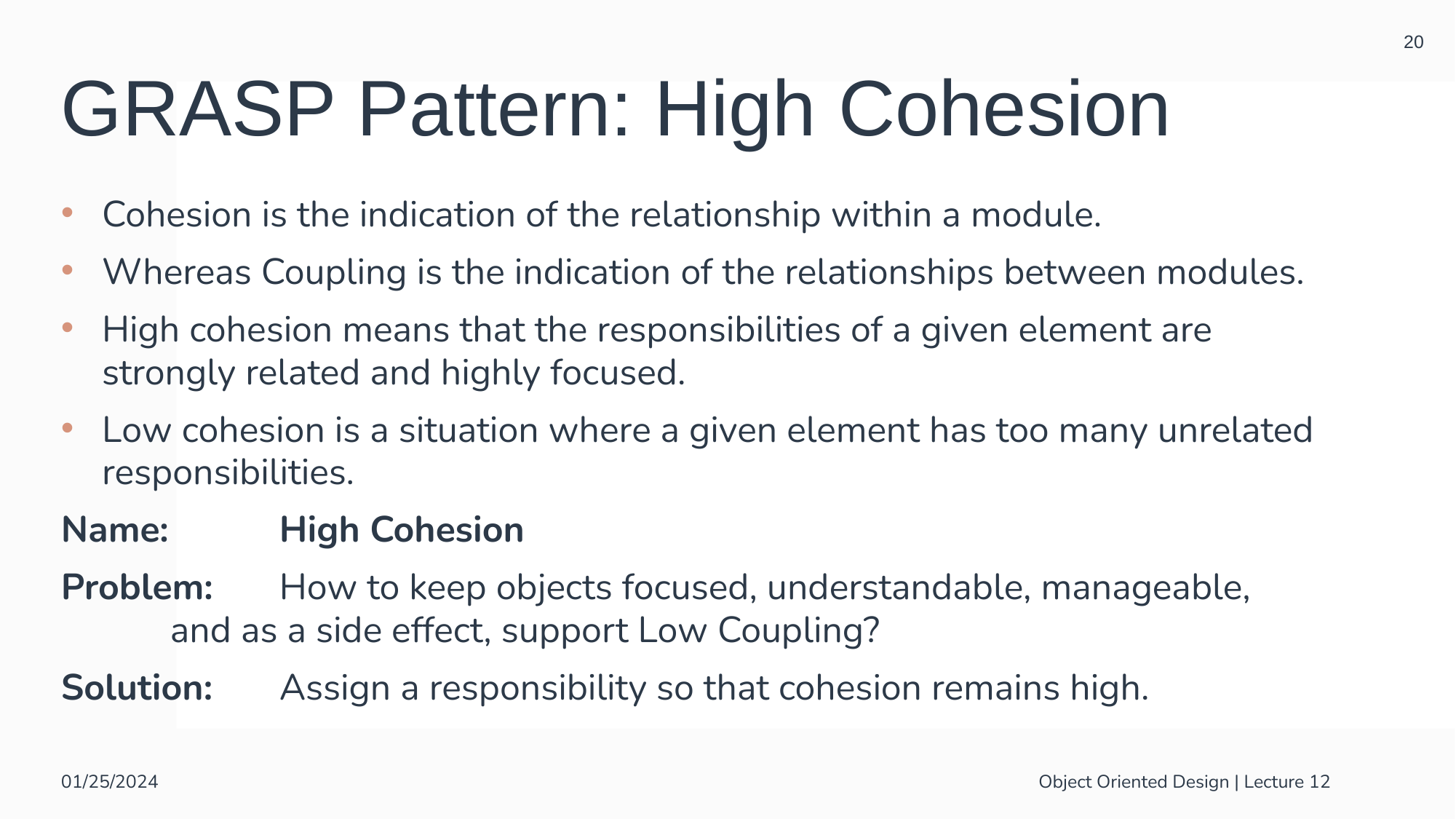

20
# GRASP Pattern: High Cohesion
Cohesion is the indication of the relationship within a module.
Whereas Coupling is the indication of the relationships between modules.
High cohesion means that the responsibilities of a given element are strongly related and highly focused.
Low cohesion is a situation where a given element has too many unrelated responsibilities.
Name: 	High Cohesion
Problem: 	How to keep objects focused, understandable, manageable, 		and as a side effect, support Low Coupling?
Solution: 	Assign a responsibility so that cohesion remains high.

01/25/2024
Object Oriented Design | Lecture 12